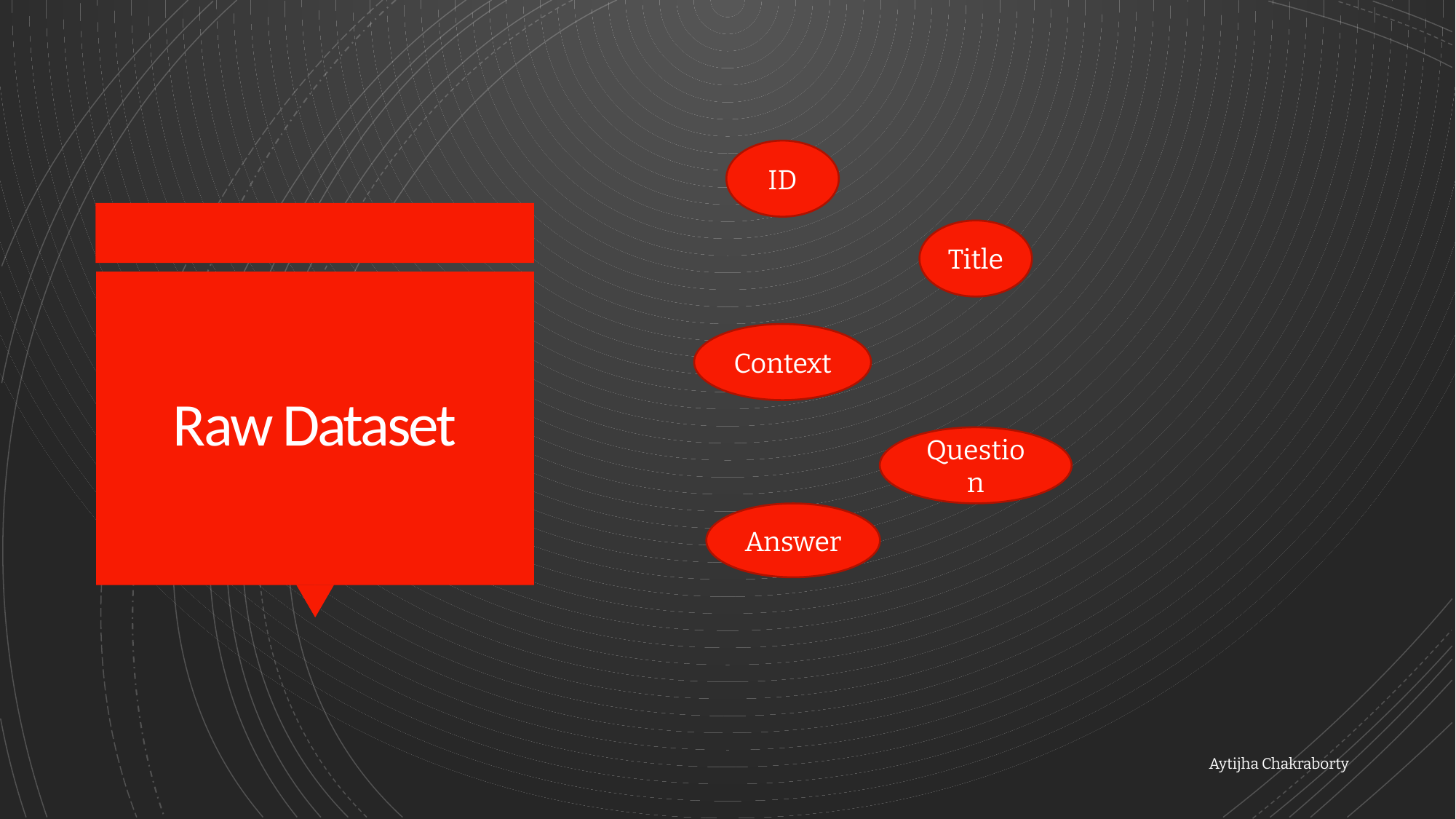

ID
Title
# Raw Dataset
Context
Question
Answer
Aytijha Chakraborty